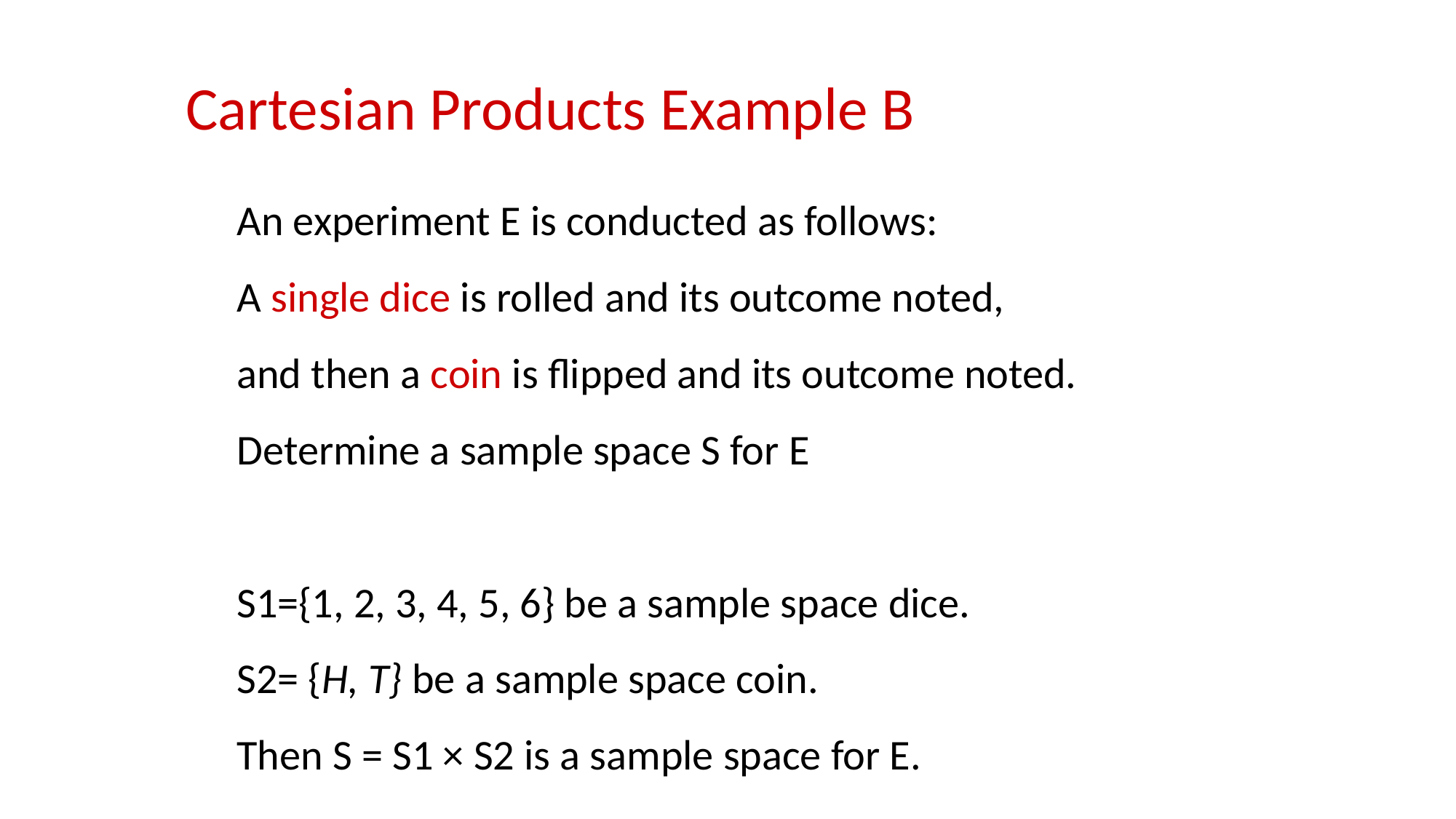

Cartesian Products Example B
An experiment E is conducted as follows:
A single dice is rolled and its outcome noted,
and then a coin is flipped and its outcome noted.
Determine a sample space S for E

S1={1, 2, 3, 4, 5, 6} be a sample space dice.
S2= {H, T} be a sample space coin.
Then S = S1 × S2 is a sample space for E.